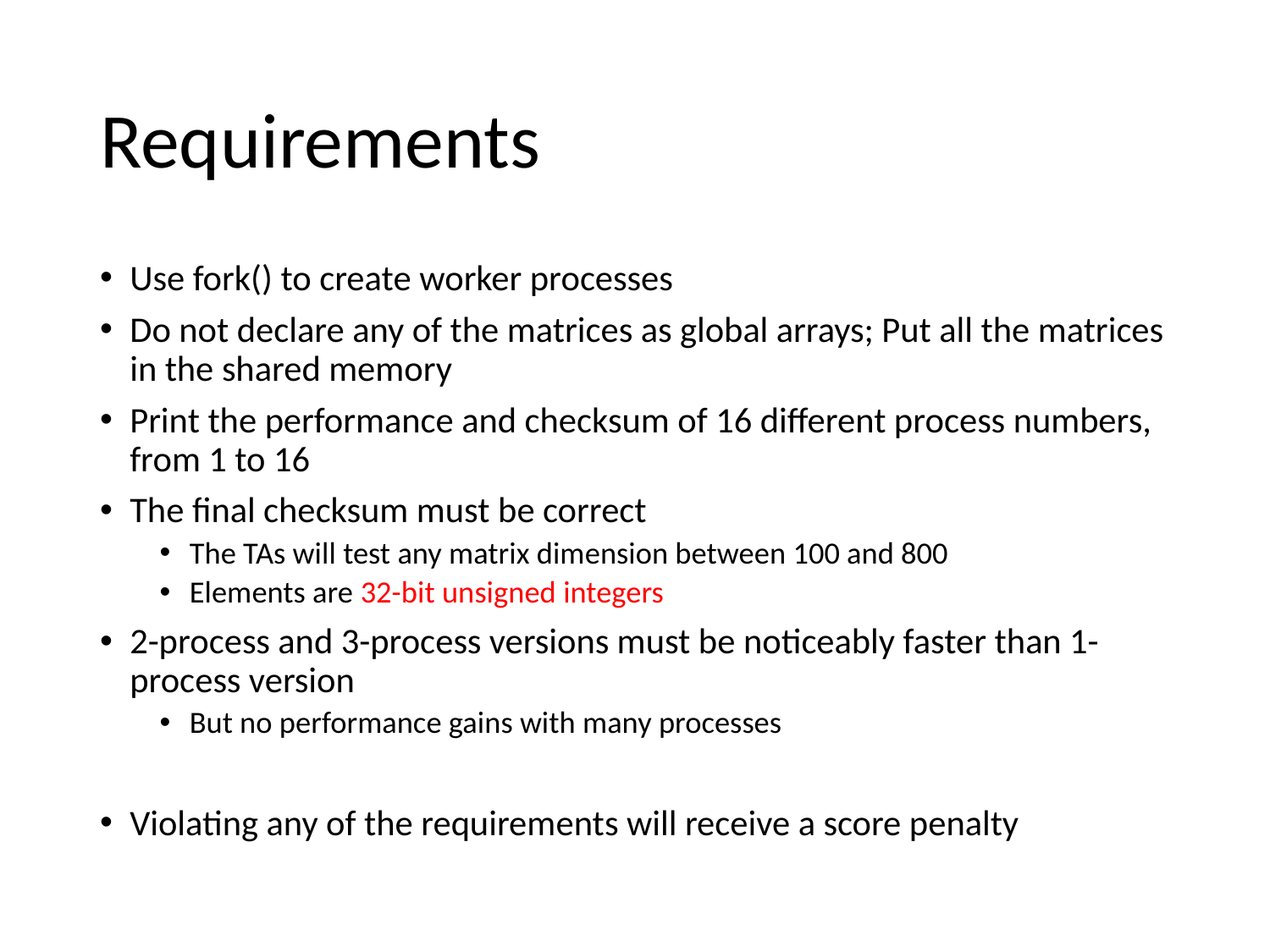

# Requirements
Use fork() to create worker processes
Do not declare any of the matrices as global arrays; Put all the matrices in the shared memory
Print the performance and checksum of 16 different process numbers, from 1 to 16
The final checksum must be correct
The TAs will test any matrix dimension between 100 and 800
Elements are 32-bit unsigned integers
2-process and 3-process versions must be noticeably faster than 1-process version
But no performance gains with many processes

Violating any of the requirements will receive a score penalty